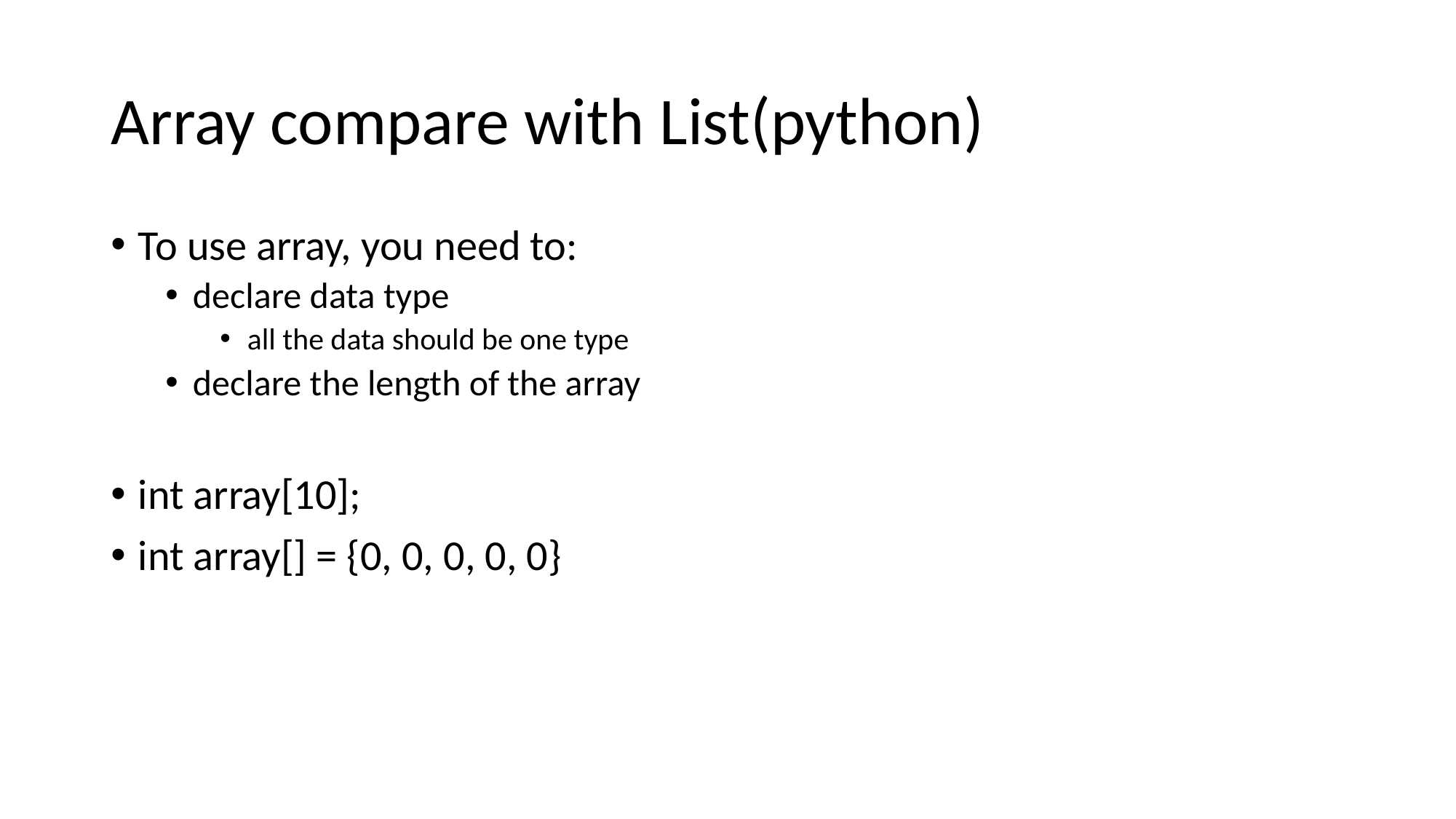

# Array compare with List(python)
To use array, you need to:
declare data type
all the data should be one type
declare the length of the array

int array[10];
int array[] = {0, 0, 0, 0, 0}